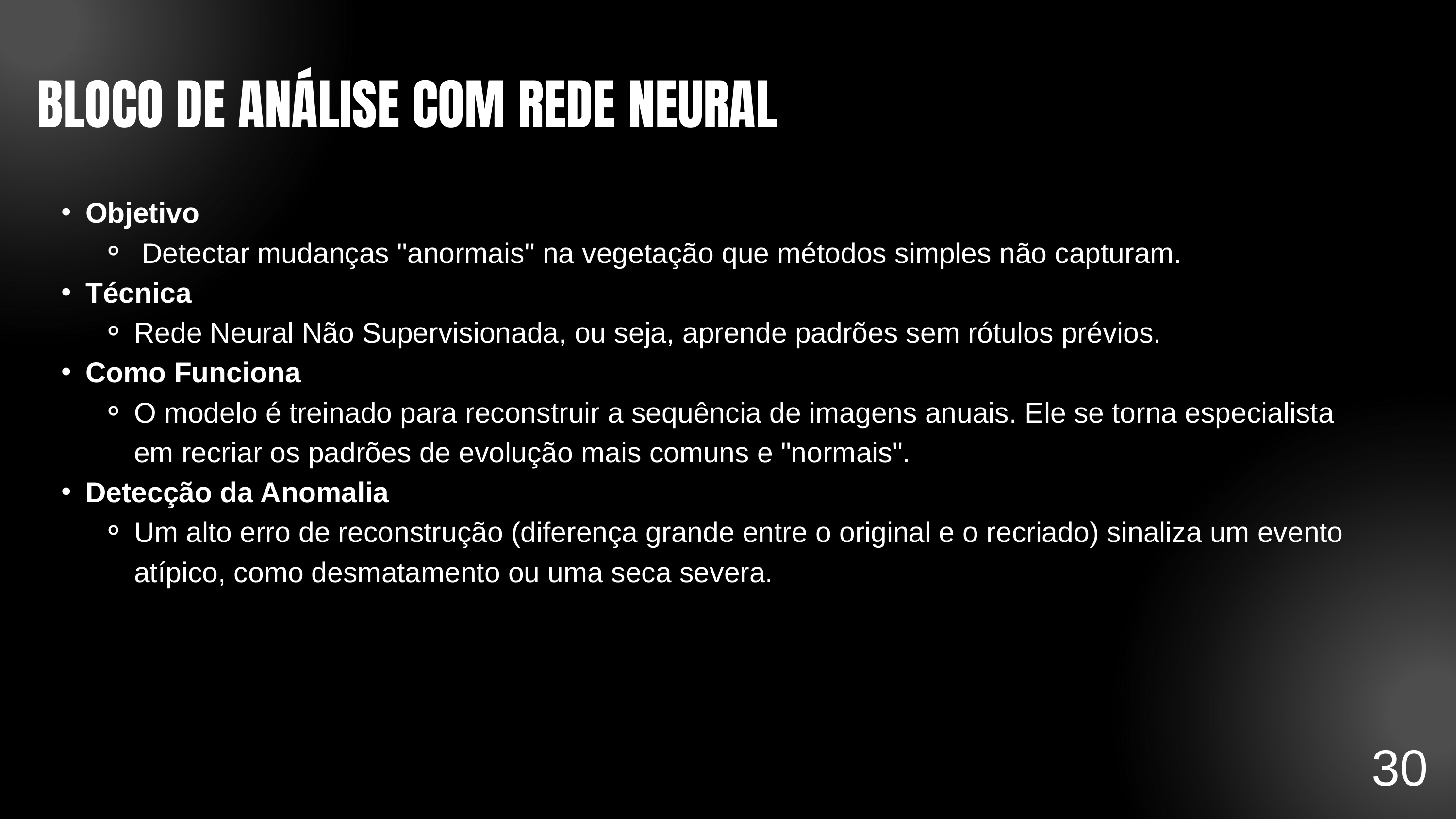

BLOCO DE ANÁLISE COM REDE NEURAL
Objetivo
 Detectar mudanças "anormais" na vegetação que métodos simples não capturam.
Técnica
Rede Neural Não Supervisionada, ou seja, aprende padrões sem rótulos prévios.
Como Funciona
O modelo é treinado para reconstruir a sequência de imagens anuais. Ele se torna especialista em recriar os padrões de evolução mais comuns e "normais".
Detecção da Anomalia
Um alto erro de reconstrução (diferença grande entre o original e o recriado) sinaliza um evento atípico, como desmatamento ou uma seca severa.

30